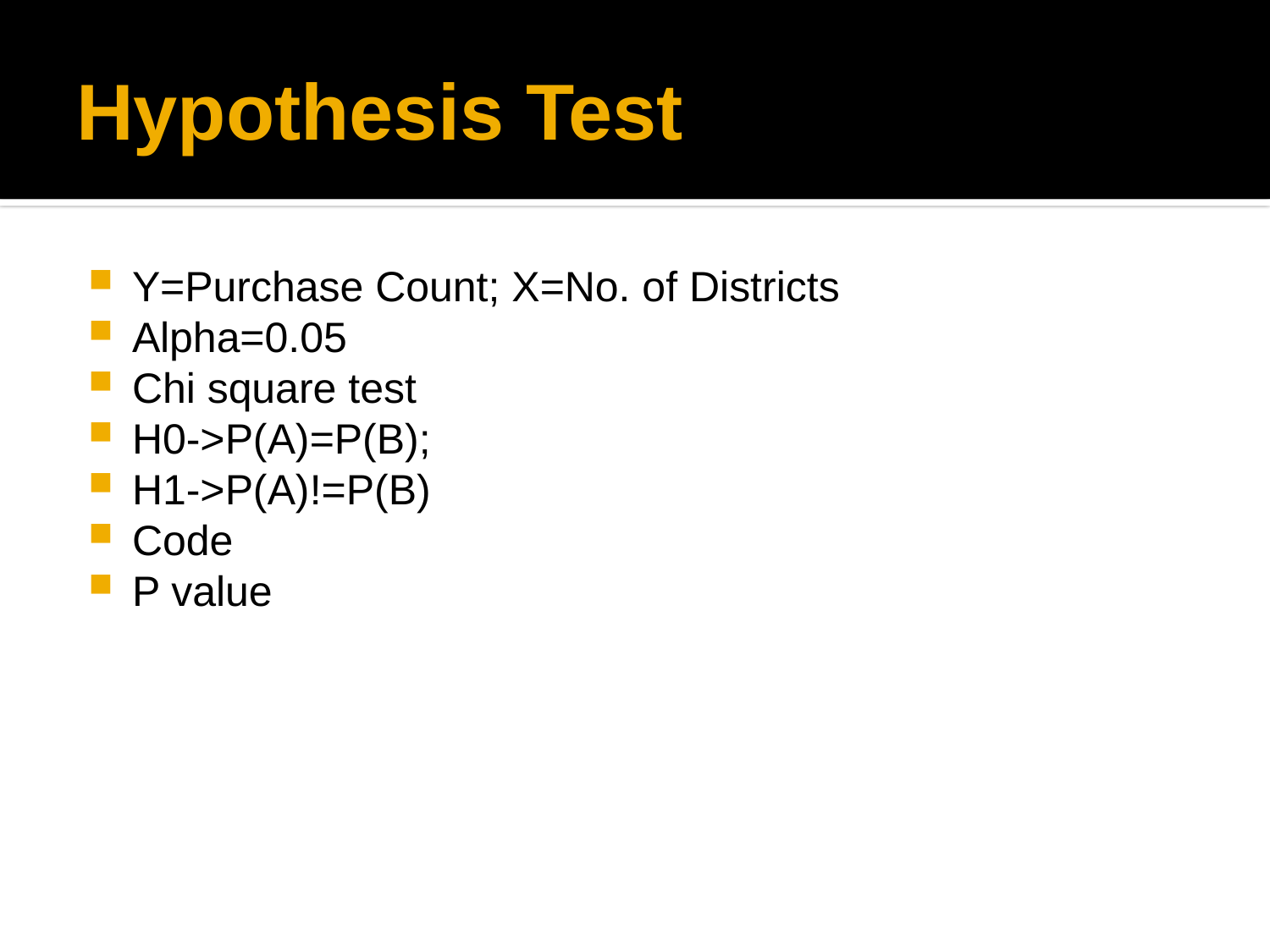

# Hypothesis Test
Y=Purchase Count; X=No. of Districts
Alpha=0.05
Chi square test
H0->P(A)=P(B);
H1->P(A)!=P(B)
Code
P value